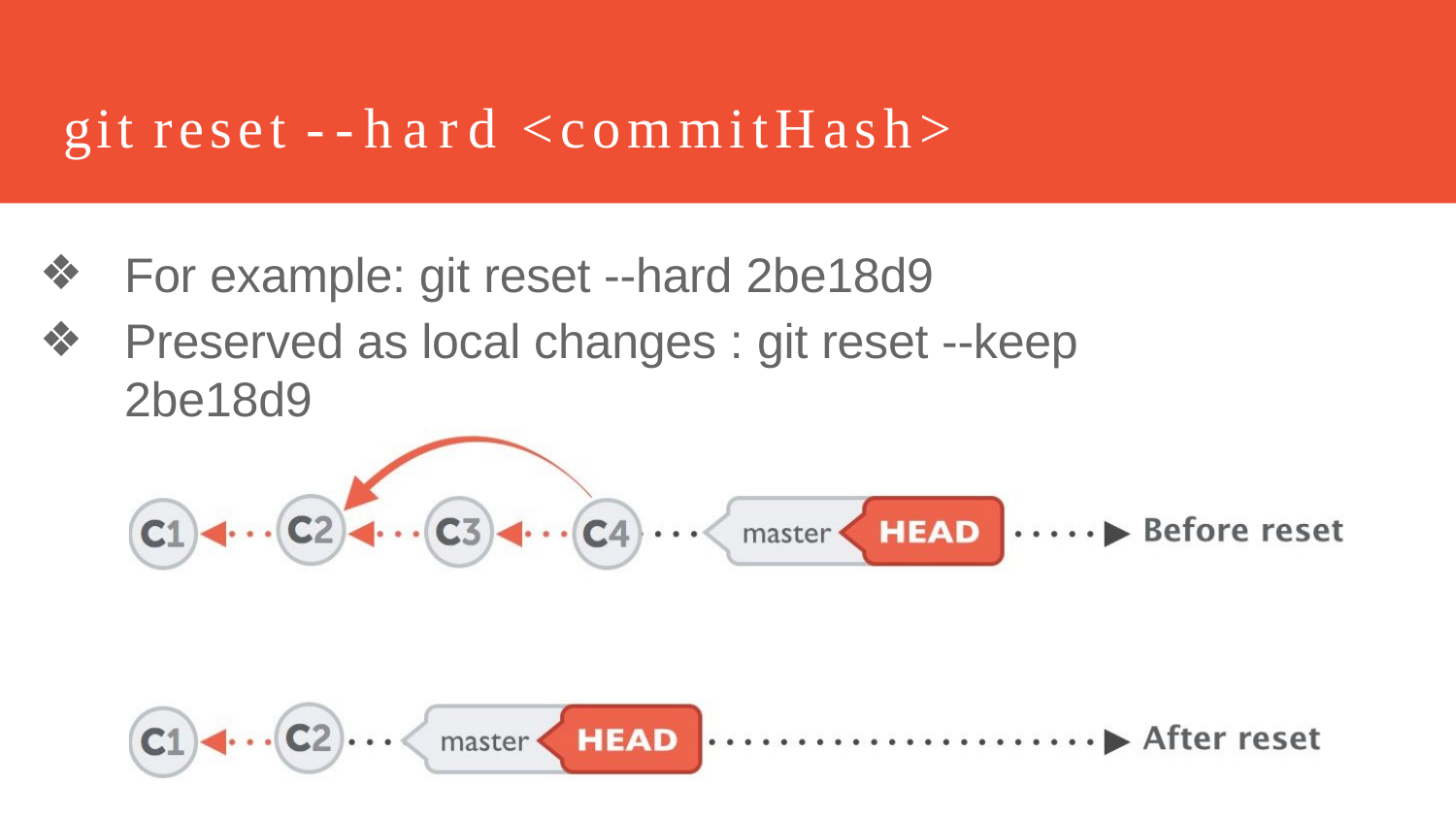

# git reset --hard <commitHash>
For example: git reset --hard 2be18d9
Preserved as local changes : git reset --keep 2be18d9